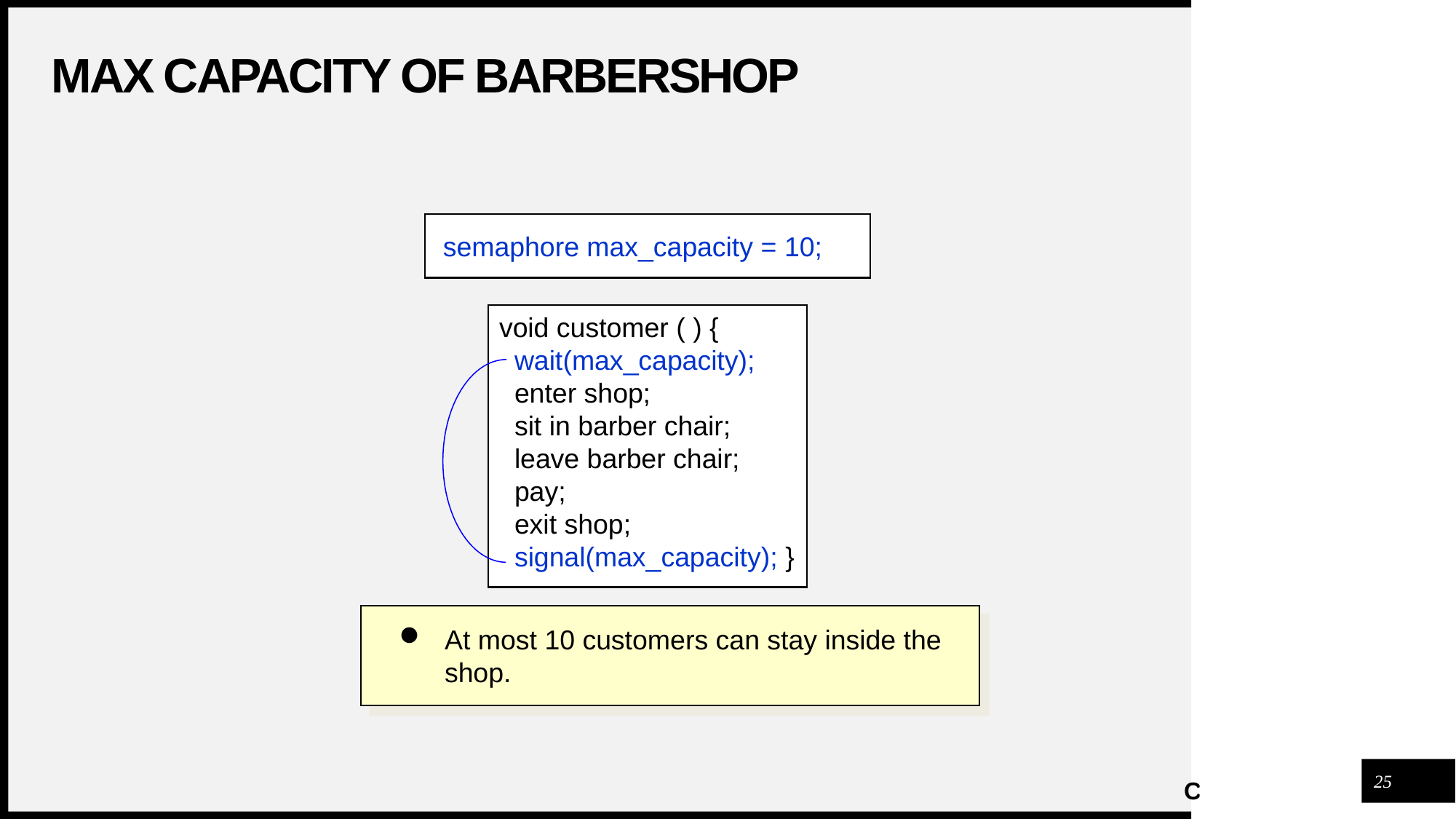

# Max capacity of Barbershop
 semaphore max_capacity = 10;
void customer ( ) {
  wait(max_capacity);
  enter shop;
  sit in barber chair;
  leave barber chair;
  pay;
  exit shop;
  signal(max_capacity); }

At most 10 customers can stay inside the shop.
25